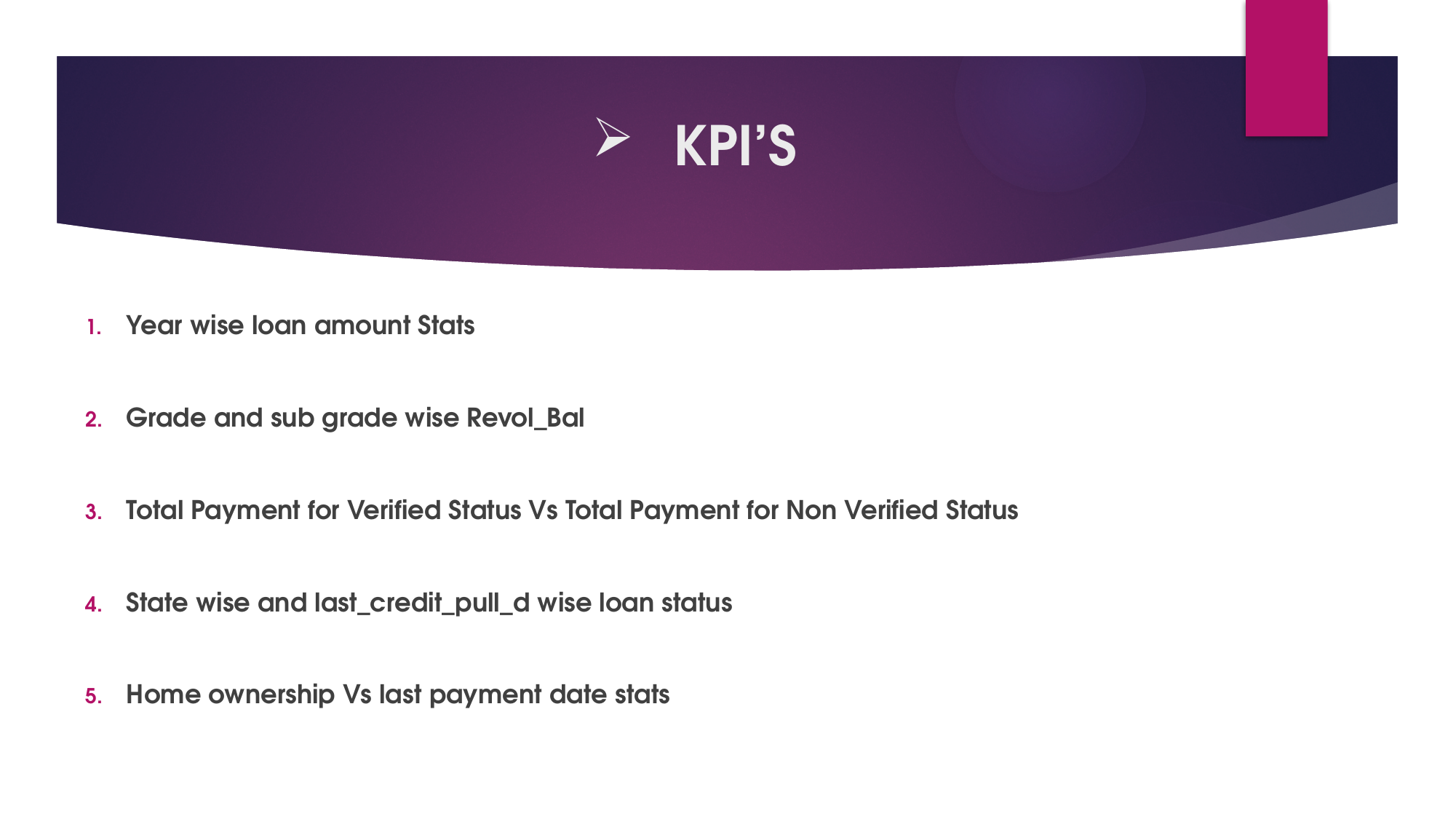

# KPI’S
Year wise loan amount Stats

Grade and sub grade wise Revol_Bal

Total Payment for Verified Status Vs Total Payment for Non Verified Status

State wise and last_credit_pull_d wise loan status

Home ownership Vs last payment date stats